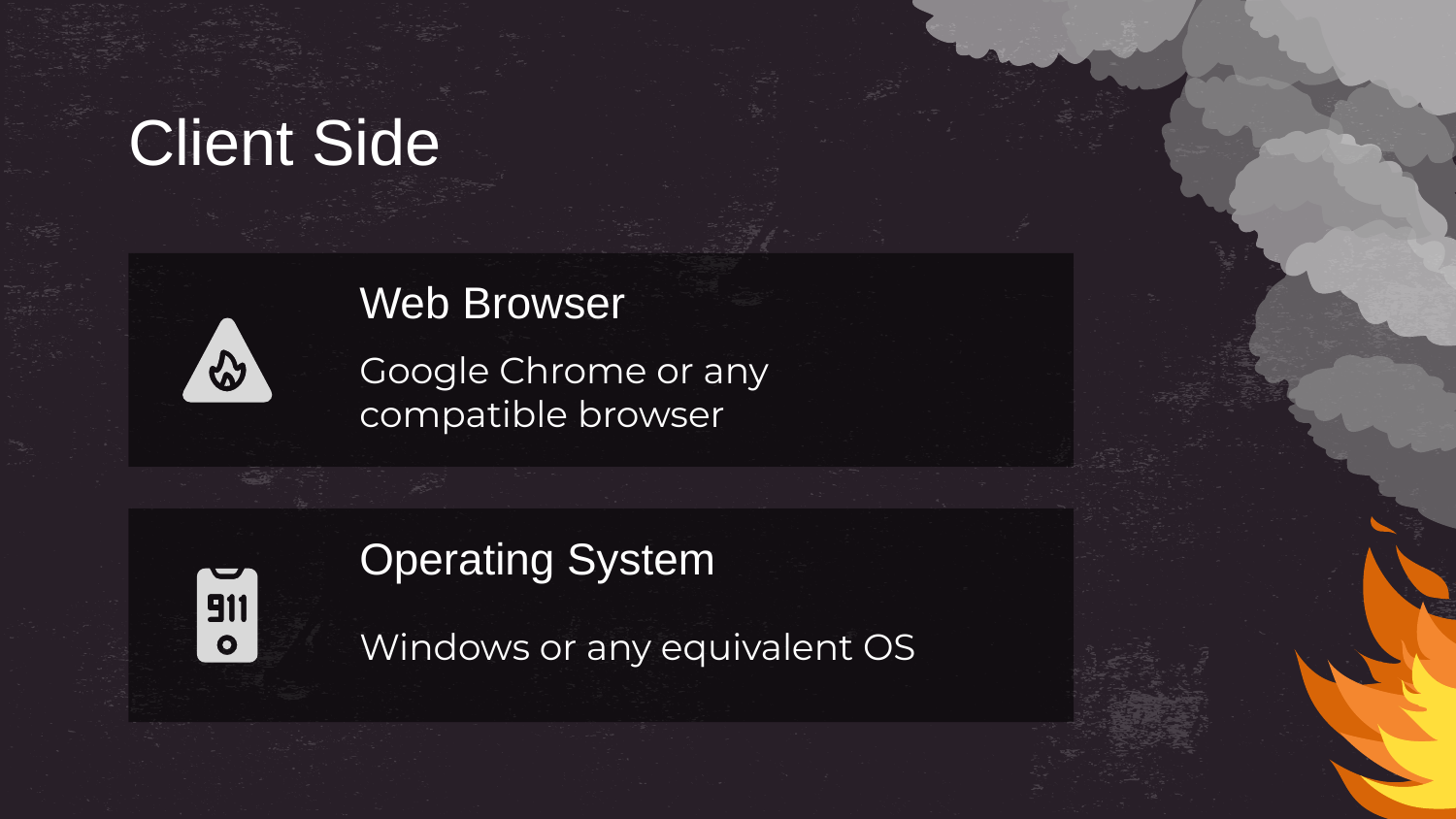

# Client Side

Web Browser

Google Chrome or any compatible browser

Operating System

Windows or any equivalent OS